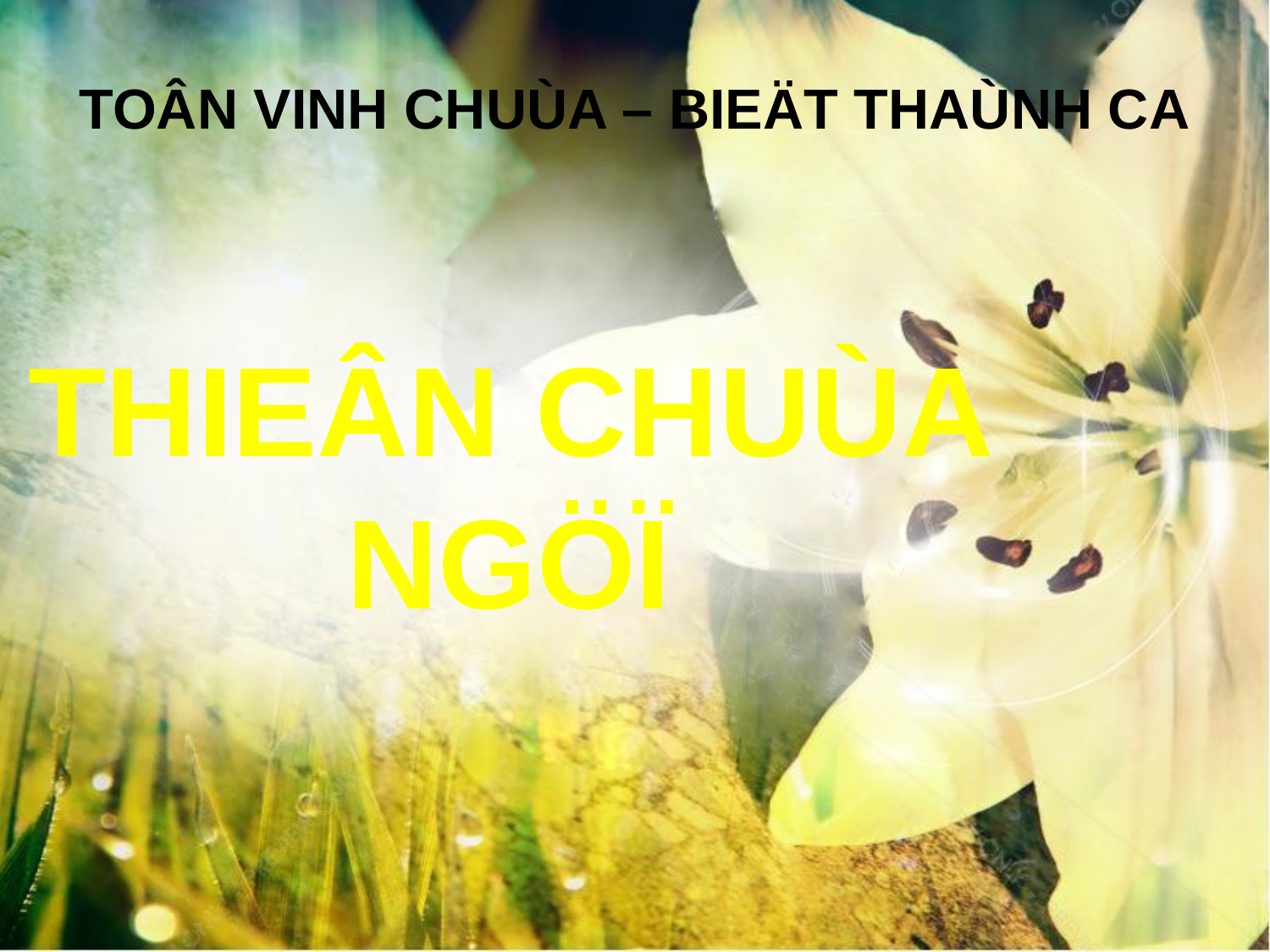

TOÂN VINH CHUÙA – BIEÄT THAÙNH CA
THIEÂN CHUÙA NGÖÏ